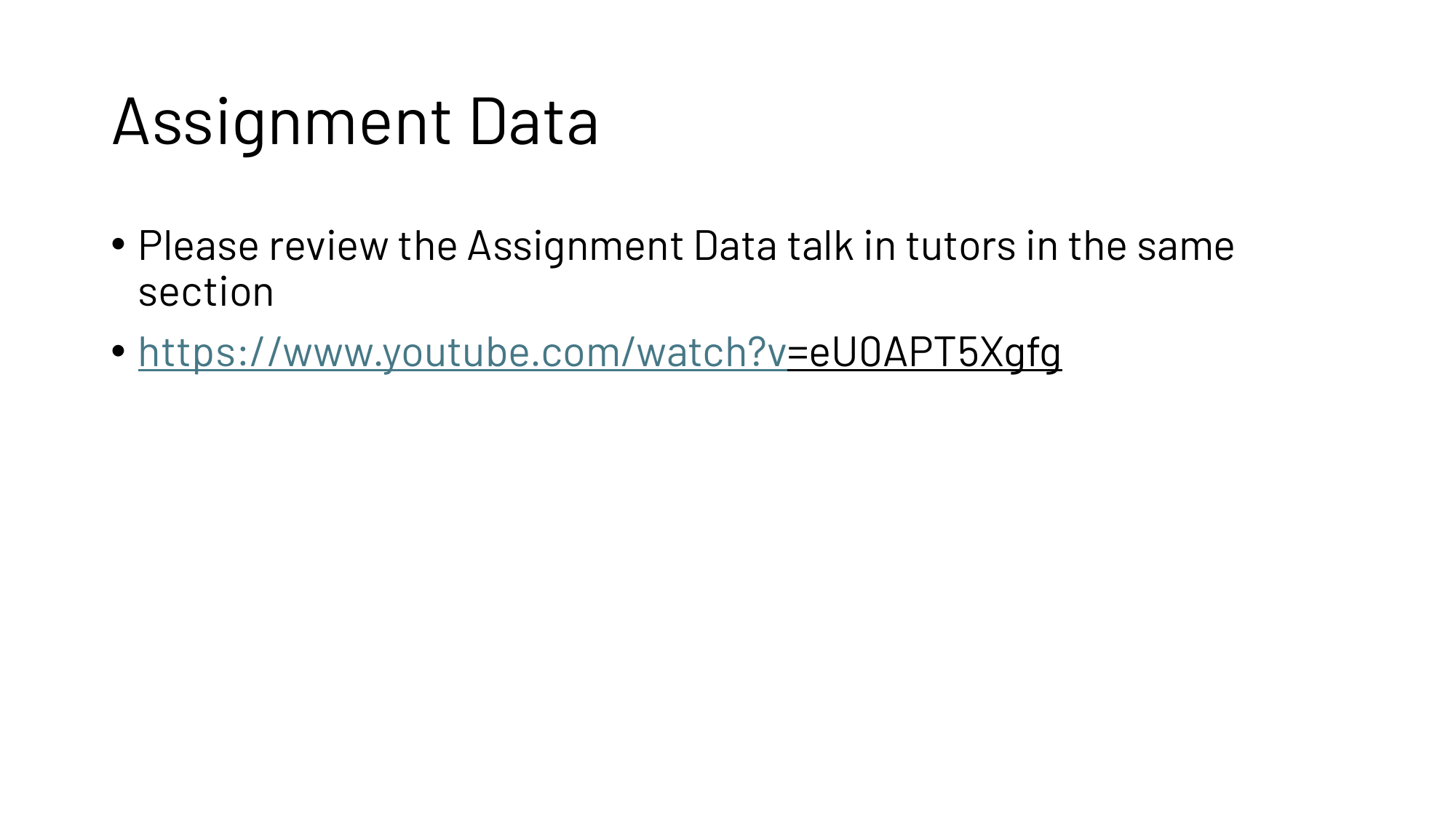

# Assignment Data
Please review the Assignment Data talk in tutors in the same section
https://www.youtube.com/watch?v=eU0APT5Xgfg